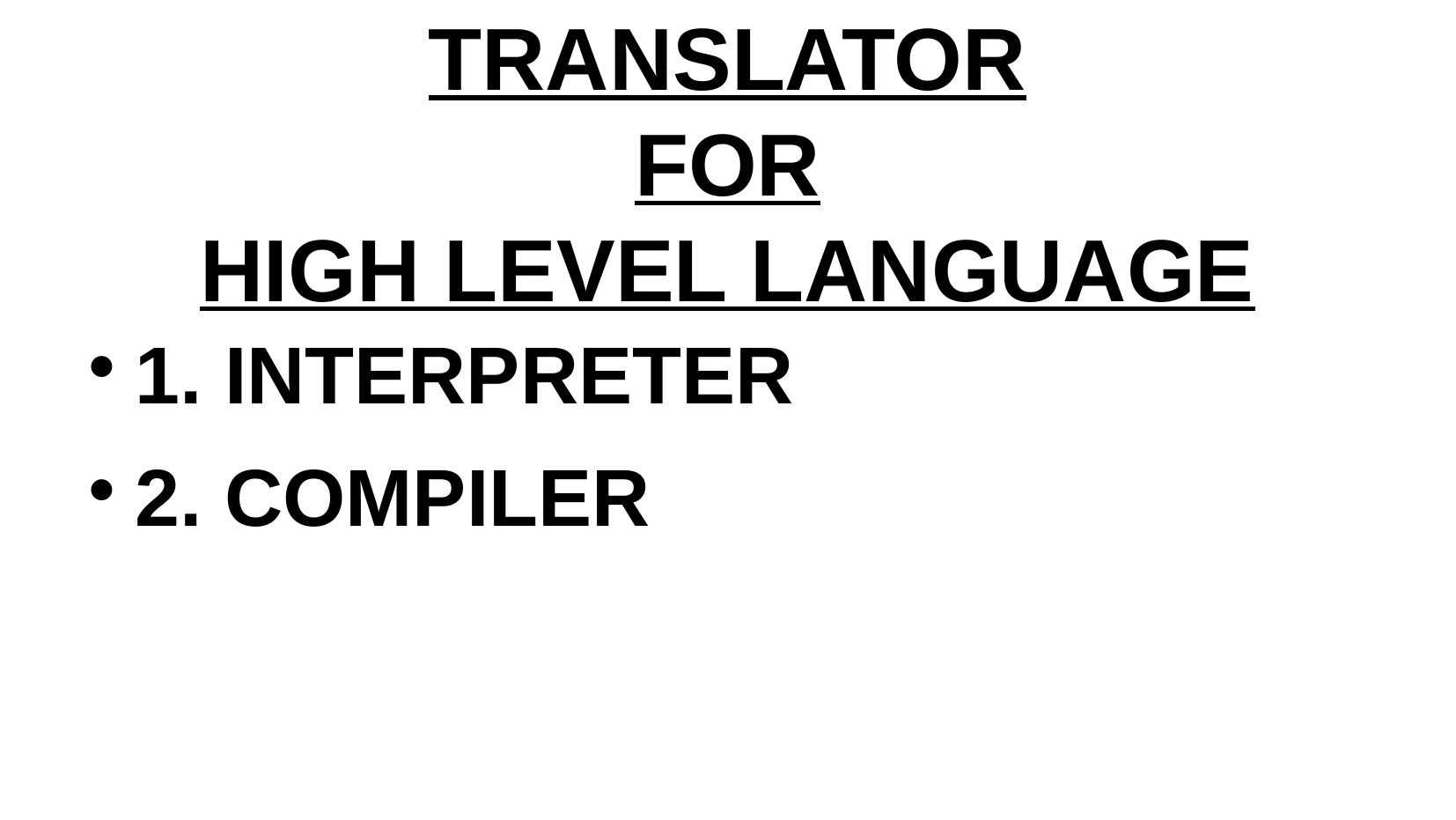

TRANSLATOR
FOR
HIGH LEVEL LANGUAGE

1. INTERPRETER
2. COMPILER